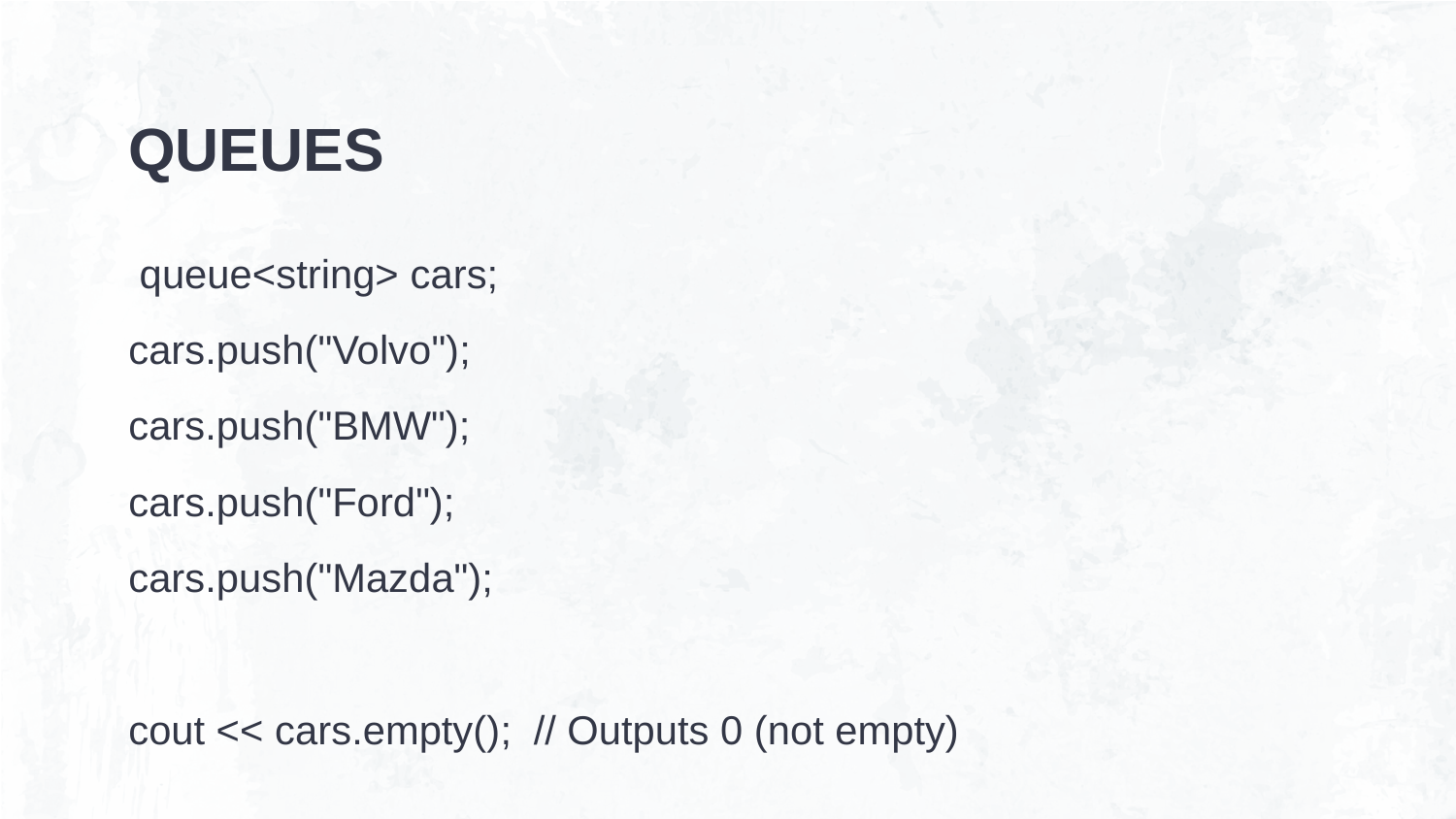

# QUEUES
 queue<string> cars;
cars.push("Volvo");
cars.push("BMW");
cars.push("Ford");
cars.push("Mazda");

cout << cars.empty();  // Outputs 0 (not empty)